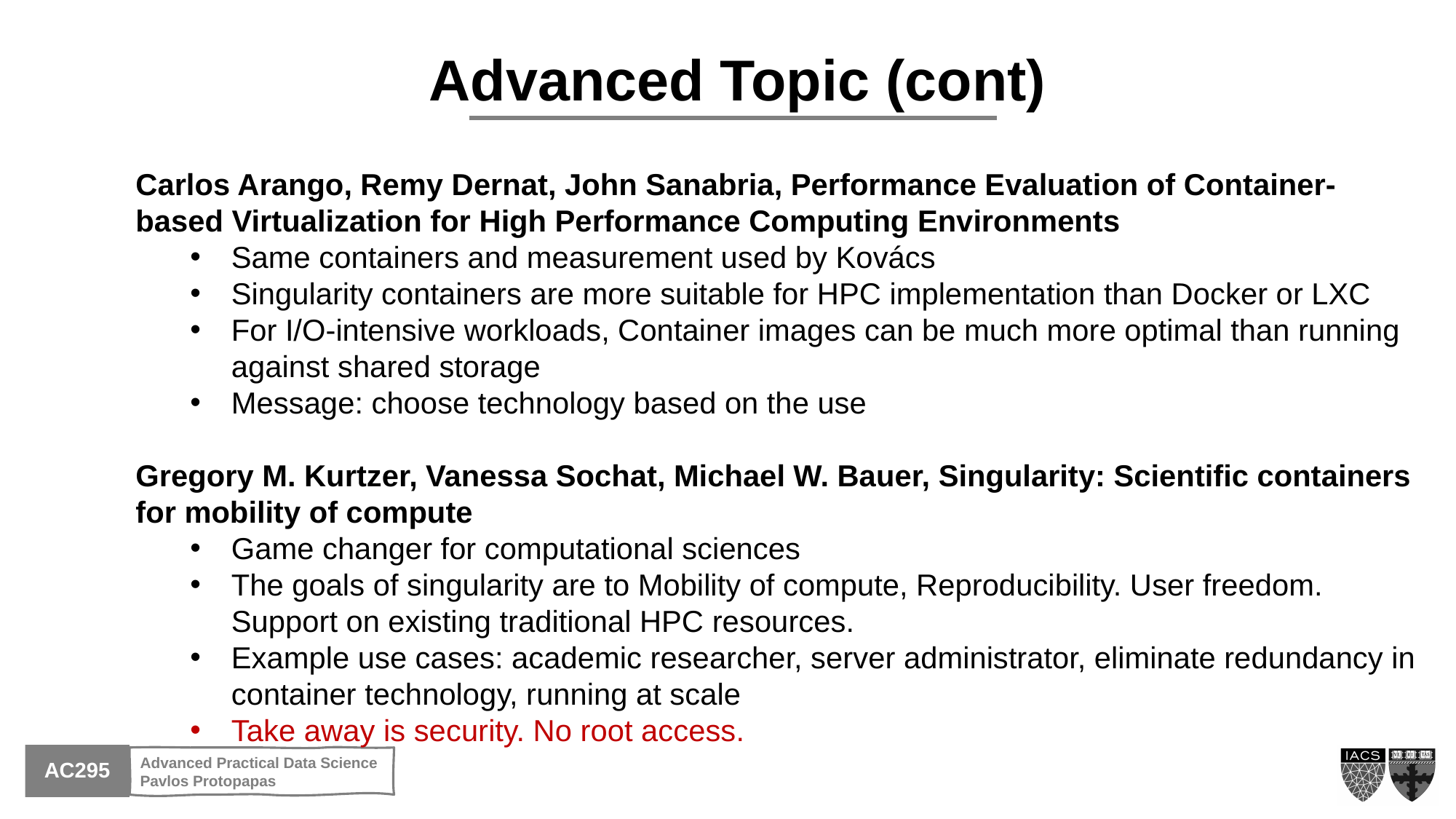

Advanced Topic (cont)
Carlos Arango, Remy Dernat, John Sanabria, Performance Evaluation of Container-based Virtualization for High Performance Computing Environments
Same containers and measurement used by Kovács
Singularity containers are more suitable for HPC implementation than Docker or LXC
For I/O-intensive workloads, Container images can be much more optimal than running against shared storage
Message: choose technology based on the use

Gregory M. Kurtzer, Vanessa Sochat, Michael W. Bauer, Singularity: Scientific containers for mobility of compute
Game changer for computational sciences
The goals of singularity are to Mobility of compute, Reproducibility. User freedom. Support on existing traditional HPC resources.
Example use cases: academic researcher, server administrator, eliminate redundancy in container technology, running at scale
Take away is security. No root access.